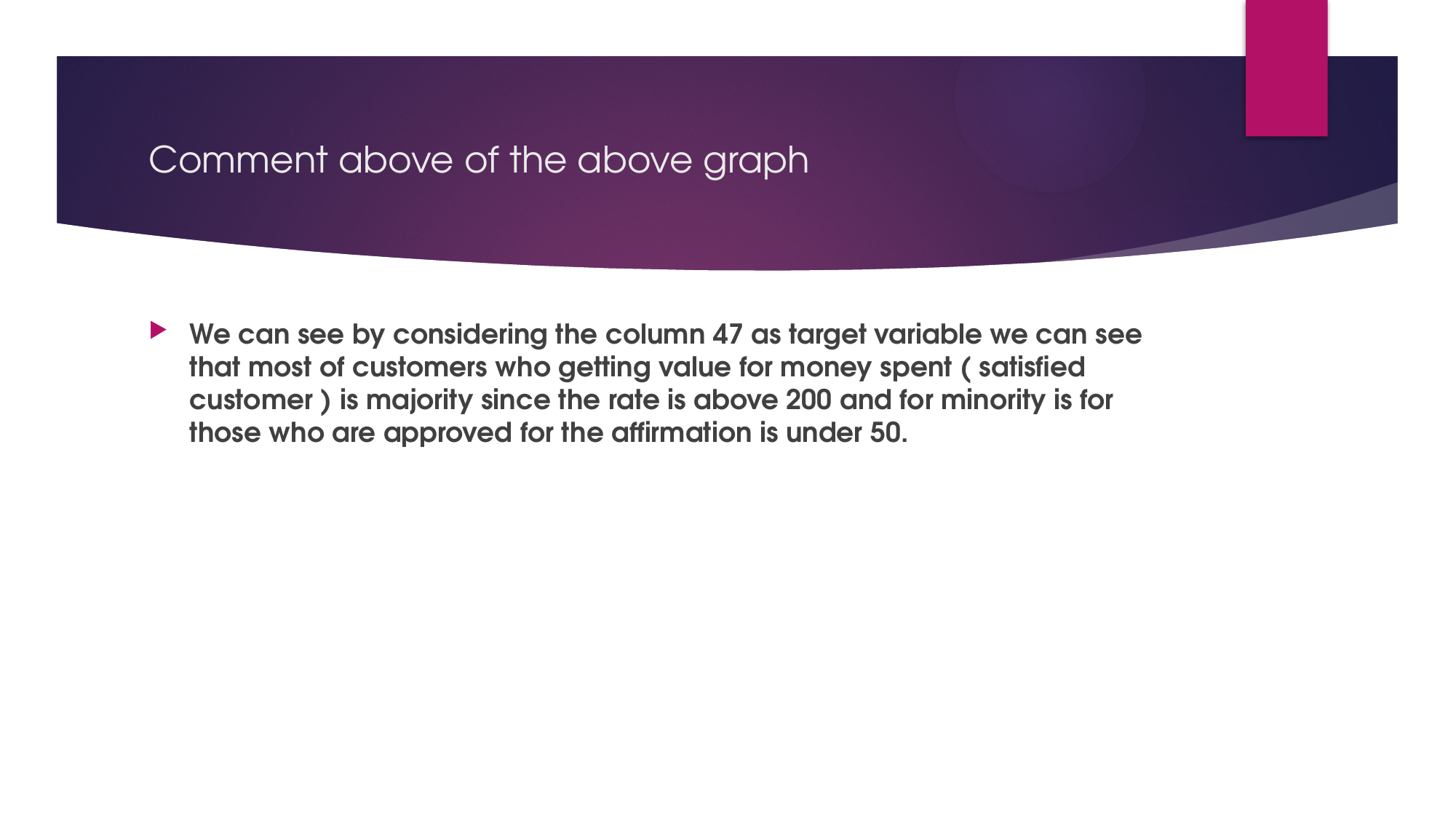

# Comment above of the above graph
We can see by considering the column 47 as target variable we can see that most of customers who getting value for money spent ( satisfied customer ) is majority since the rate is above 200 and for minority is for those who are approved for the affirmation is under 50.